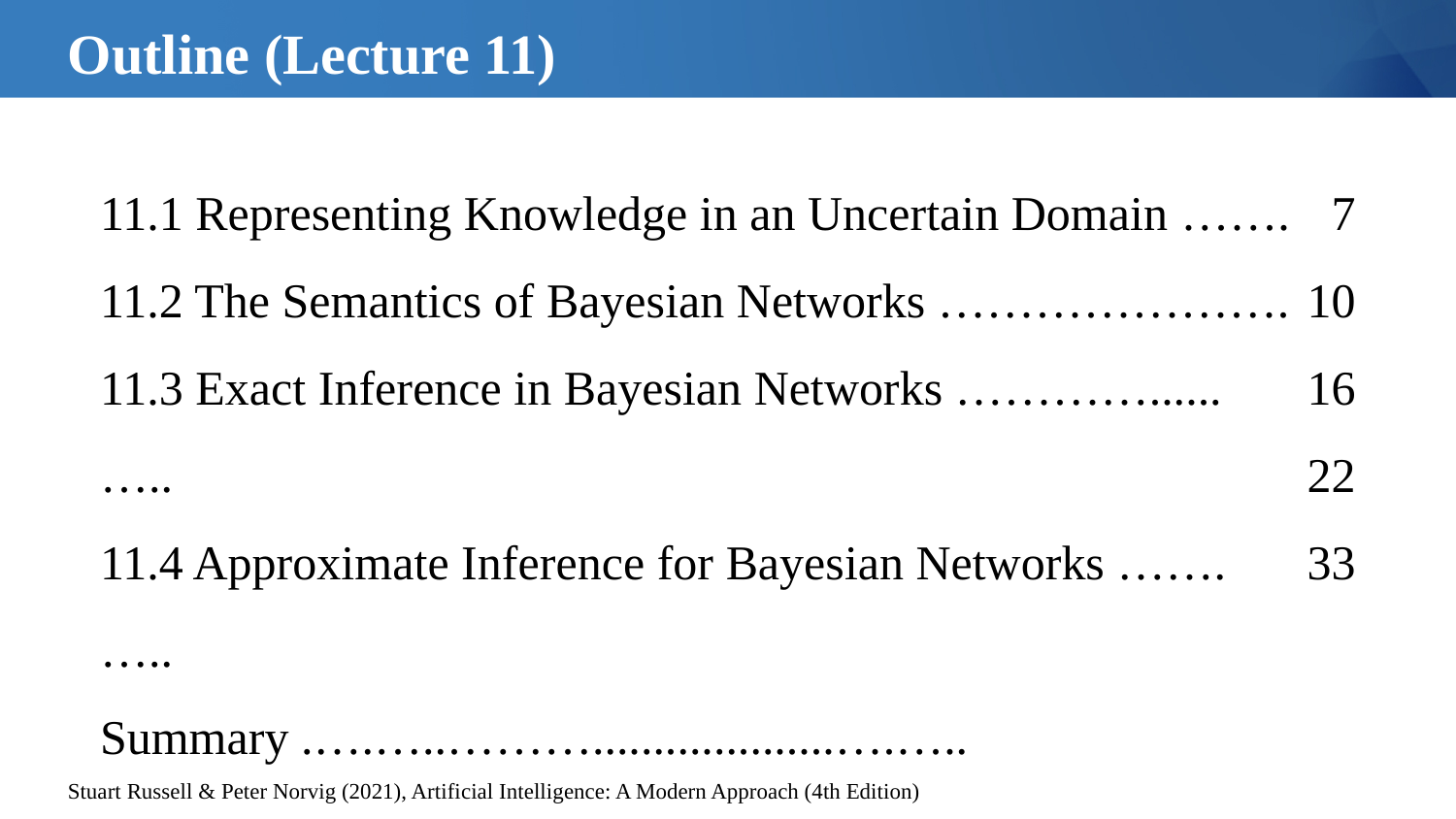

# Outline (Lecture 11)
11.1 Representing Knowledge in an Uncertain Domain …….
11.2 The Semantics of Bayesian Networks ………………….
11.3 Exact Inference in Bayesian Networks …………......…..
11.4 Approximate Inference for Bayesian Networks …….…..
Summary .….…..………....................….…..………...............

7
10
16
22
33